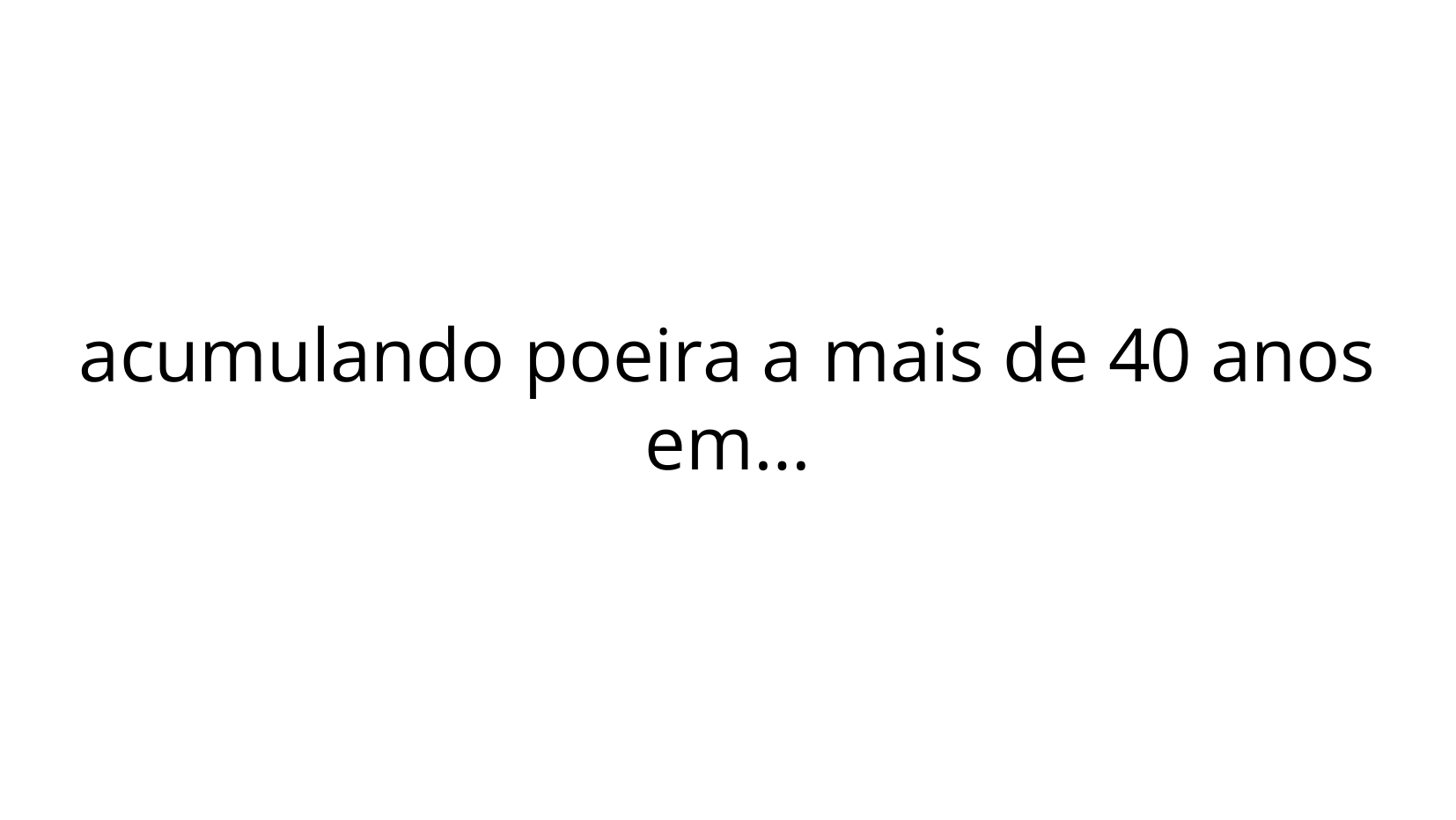

acumulando poeira a mais de 40 anos em…